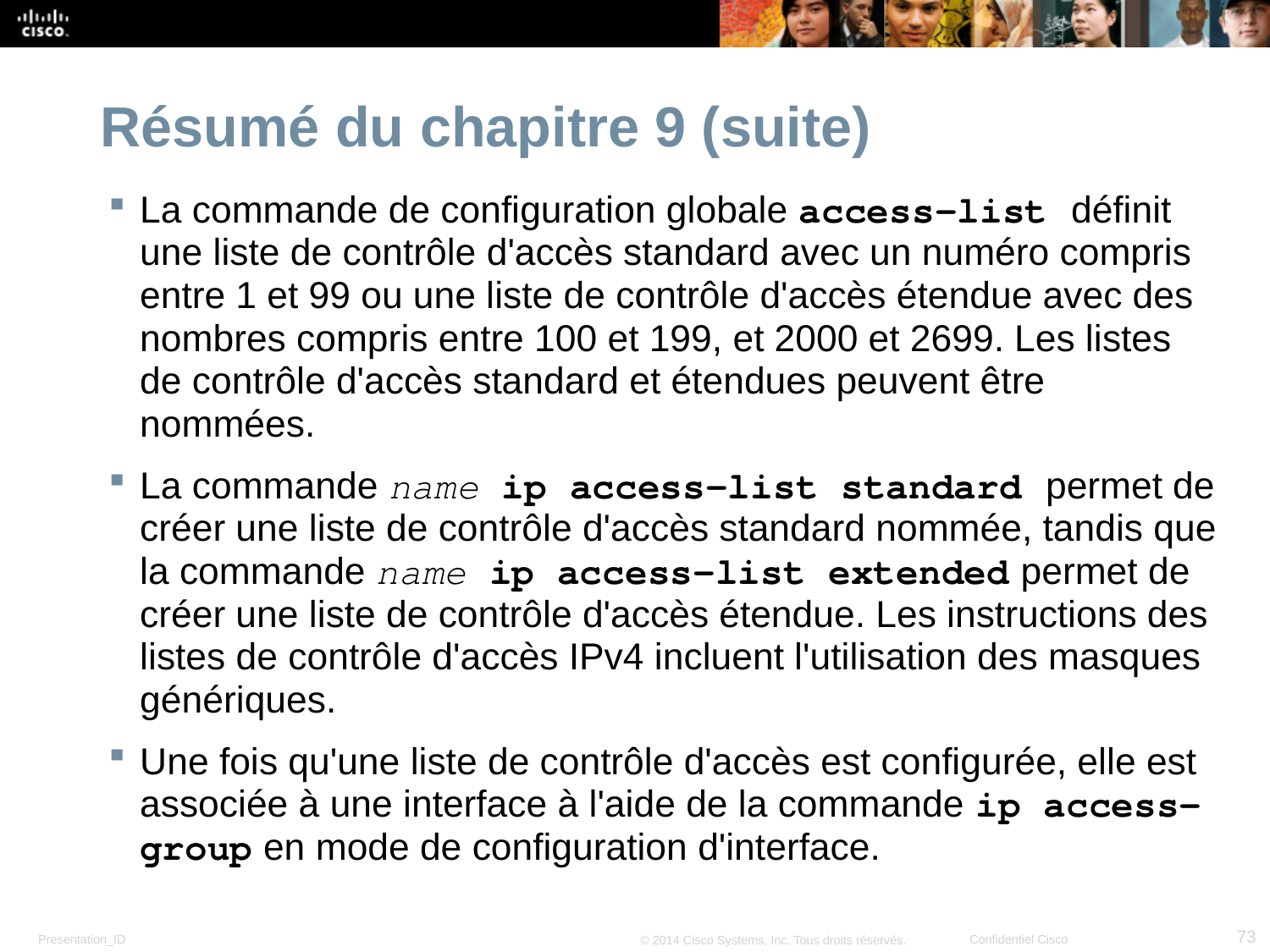

# Résumé du chapitre 9 (suite)
La commande de configuration globale access-list définit une liste de contrôle d'accès standard avec un numéro compris entre 1 et 99 ou une liste de contrôle d'accès étendue avec des nombres compris entre 100 et 199, et 2000 et 2699. Les listes de contrôle d'accès standard et étendues peuvent être nommées.
La commande name ip access-list standard permet de créer une liste de contrôle d'accès standard nommée, tandis que la commande name ip access-list extended permet de créer une liste de contrôle d'accès étendue. Les instructions des listes de contrôle d'accès IPv4 incluent l'utilisation des masques génériques.
Une fois qu'une liste de contrôle d'accès est configurée, elle est associée à une interface à l'aide de la commande ip access-group en mode de configuration d'interface.